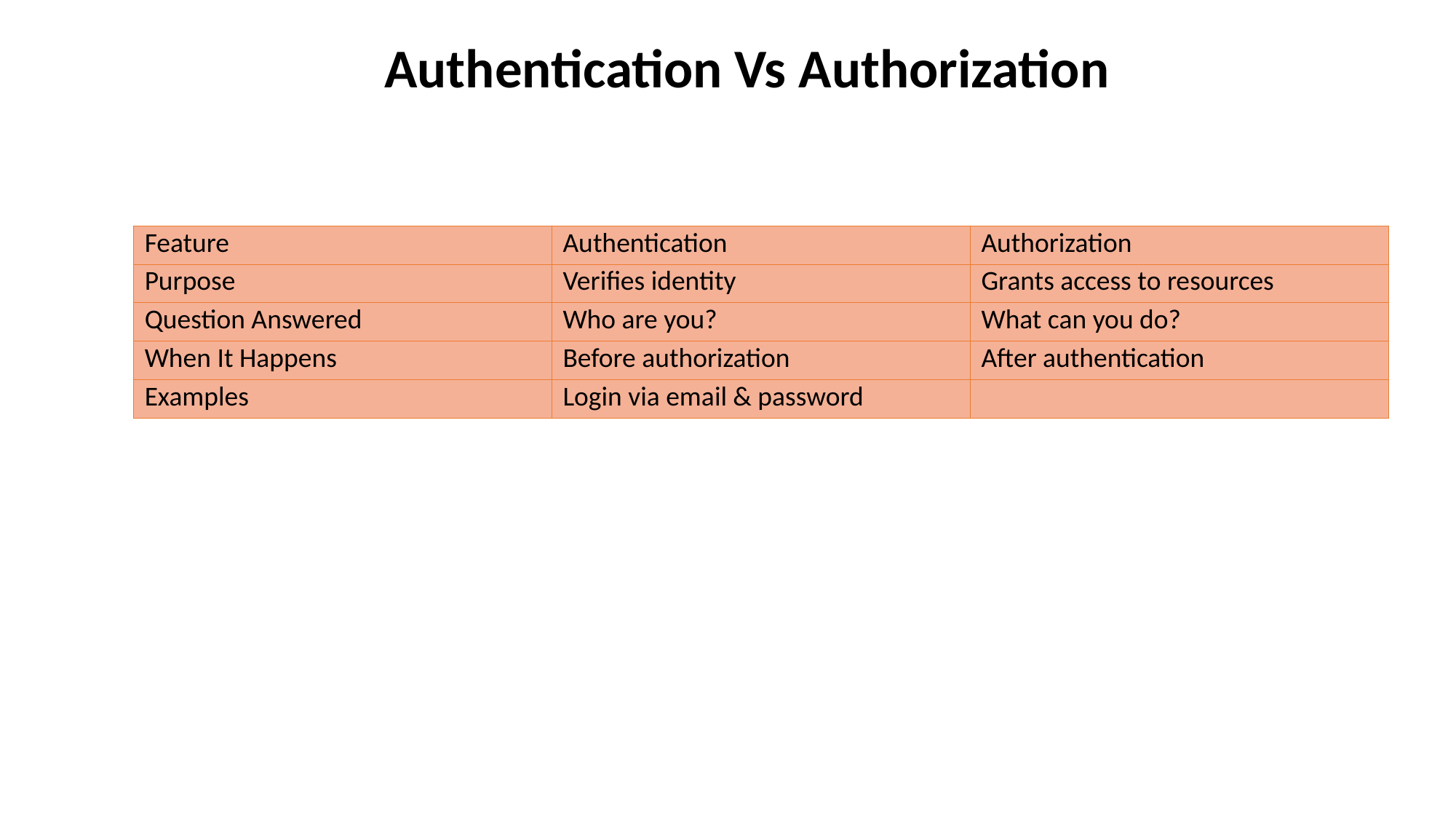

Authentication Vs Authorization
| Feature | Authentication | Authorization |
| --- | --- | --- |
| Purpose | Verifies identity | Grants access to resources |
| Question Answered | Who are you? | What can you do? |
| When It Happens | Before authorization | After authentication |
| Examples | Login via email & password |  |